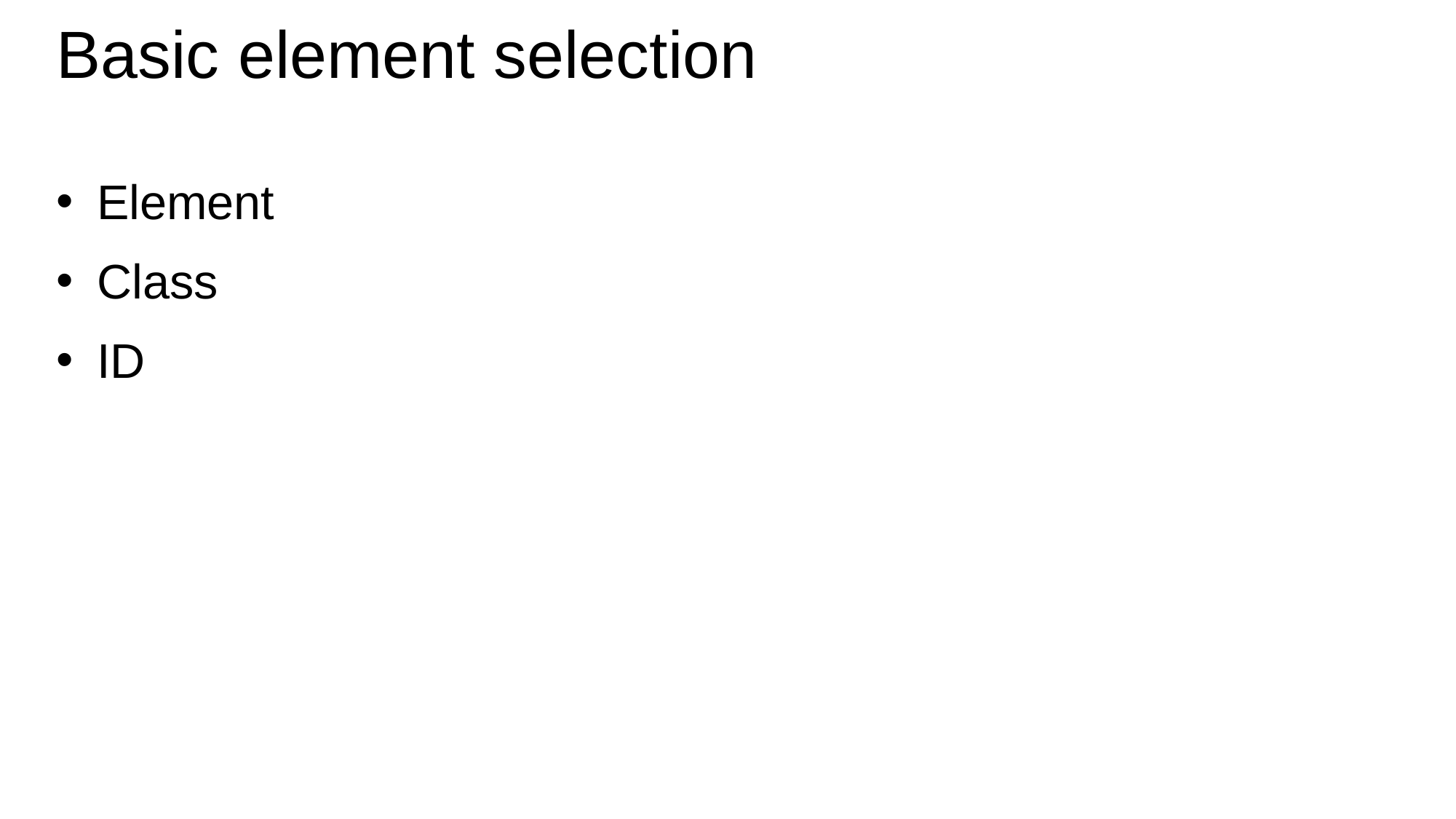

# Basic element selection
Element
Class
ID